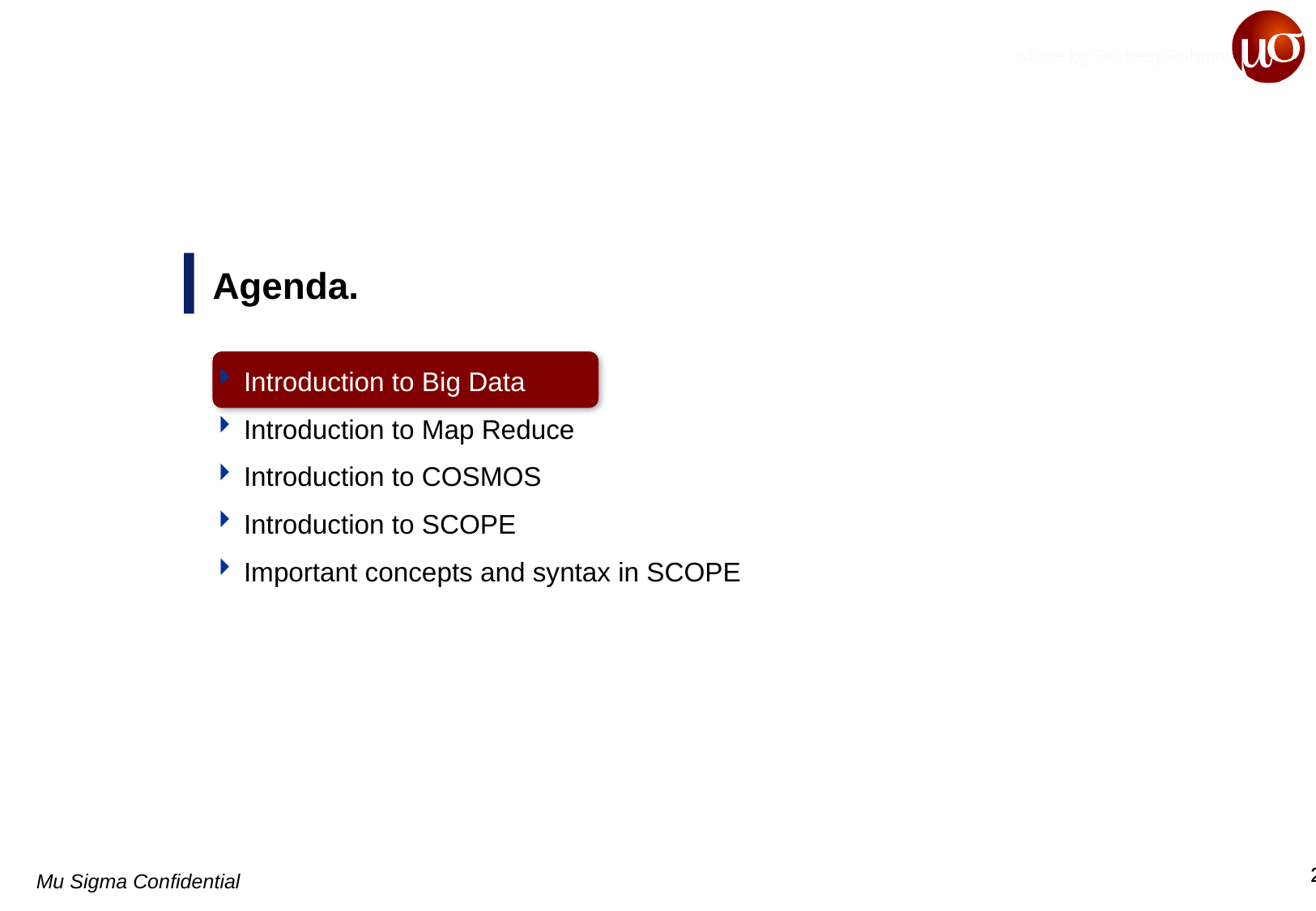

Made by Taufeeq Rahmani
# Agenda.

Introduction to Big Data
Introduction to Map Reduce
Introduction to COSMOS
Introduction to SCOPE
Important concepts and syntax in SCOPE